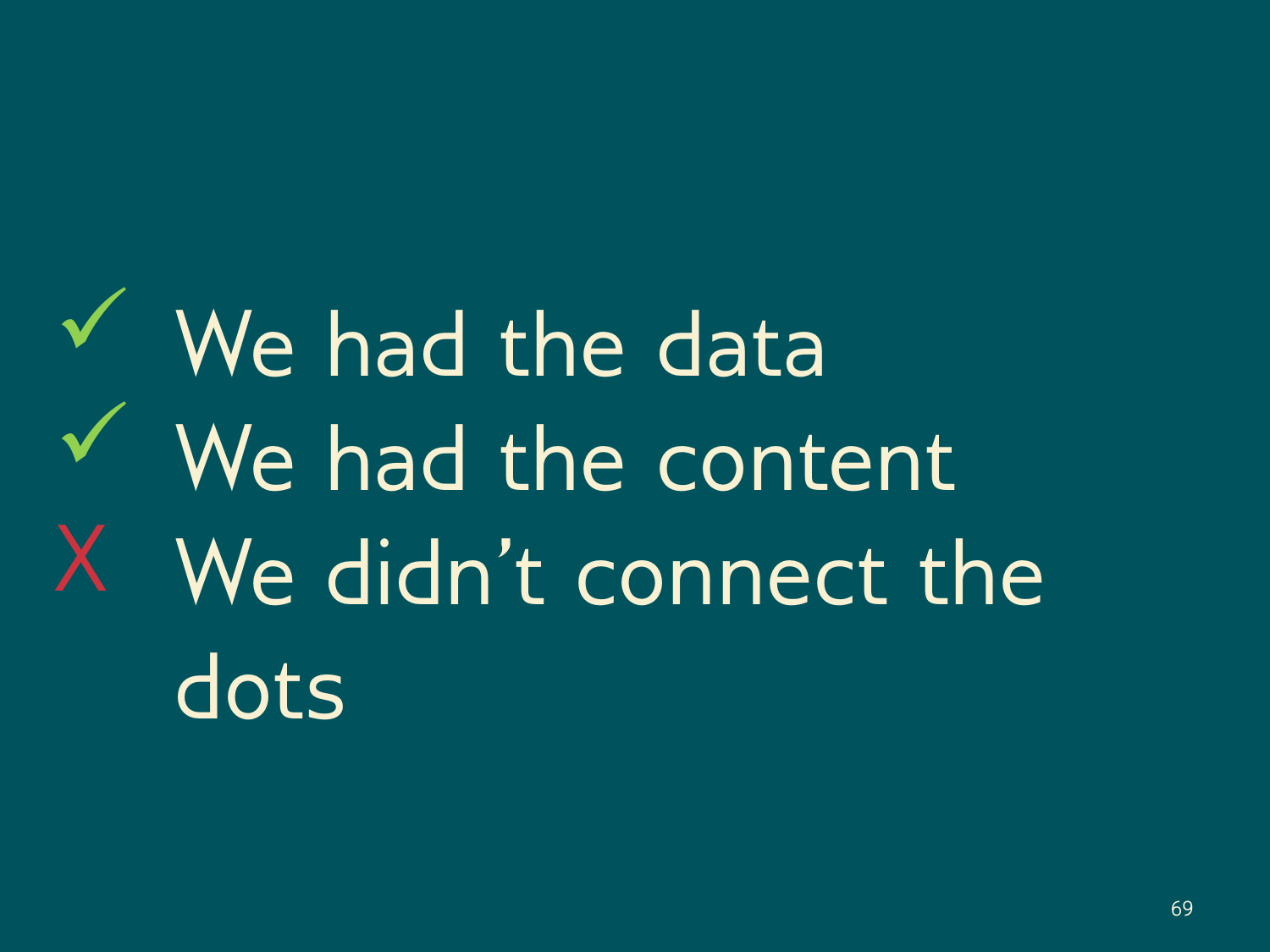

We had the data
We had the content
We didn’t connect the dots
69